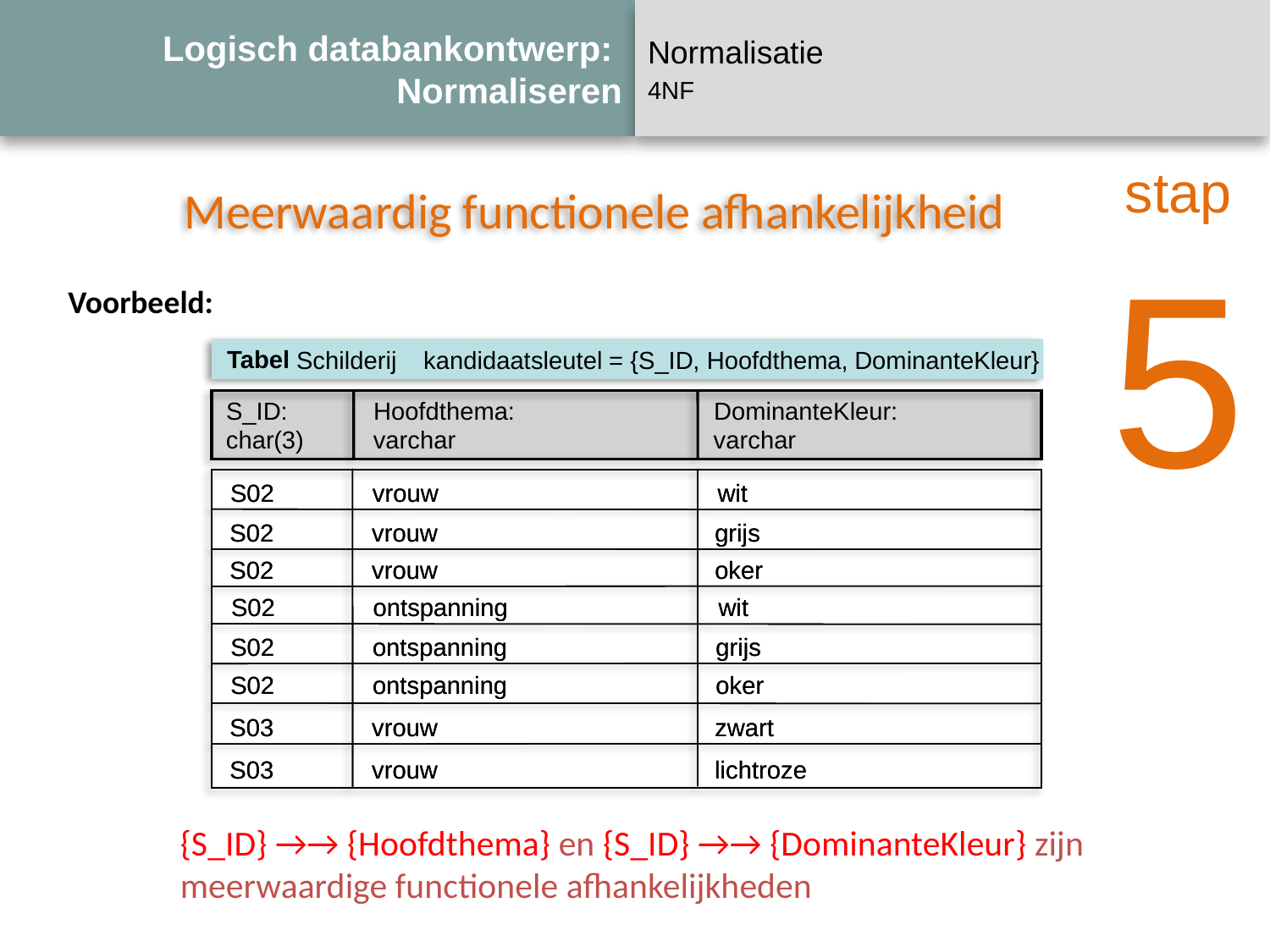

# Logisch databankontwerp: Normaliseren
Normalisatie
4NF
stap
5
Meerwaardig functionele afhankelijkheid
Voorbeeld:

Tabel
Tabel
Schilderij
Schilderij
kandidaatsleutel
kandidaatsleutel
= {S_
= {S_
ID
ID
, Hoofdthema,
, Hoofdthema,
DominanteKleur
DominanteKleur
}
}

S_
S_
ID
ID
:
:
Hoofdthema:
Hoofdthema:
DominanteKleur
DominanteKleur
:
:
char
char
(3)
(3)
varchar
varchar
varchar
varchar

S02
S02
vrouw
vrouw
wit
wit

S02
S02
vrouw
vrouw
grijs
grijs

S02
S02
vrouw
vrouw
oker
oker

S02
S02
ontspanning
ontspanning
wit
wit

S02
S02
ontspanning
ontspanning
grijs
grijs

S02
S02
ontspanning
ontspanning
oker
oker

S03
S03
vrouw
vrouw
zwart
zwart

S03
S03
vrouw
vrouw
lichtroze
lichtroze
{S_ID} →→ {Hoofdthema} en {S_ID} →→ {DominanteKleur} zijn
meerwaardige functionele afhankelijkheden